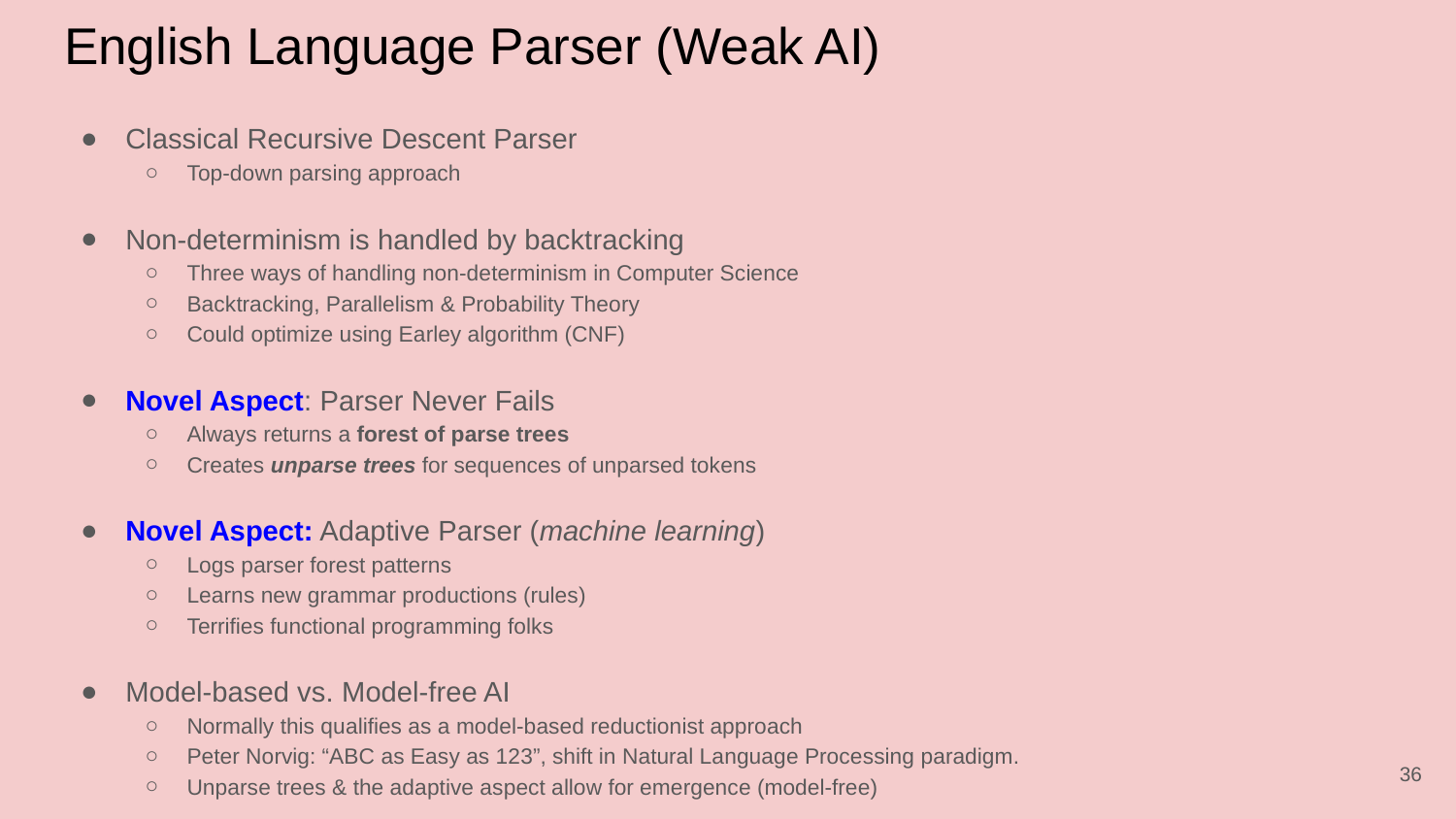

# English Language Parser (Weak AI)
Classical Recursive Descent Parser
Top-down parsing approach
Non-determinism is handled by backtracking
Three ways of handling non-determinism in Computer Science
Backtracking, Parallelism & Probability Theory
Could optimize using Earley algorithm (CNF)
Novel Aspect: Parser Never Fails
Always returns a forest of parse trees
Creates unparse trees for sequences of unparsed tokens
Novel Aspect: Adaptive Parser (machine learning)
Logs parser forest patterns
Learns new grammar productions (rules)
Terrifies functional programming folks
Model-based vs. Model-free AI
Normally this qualifies as a model-based reductionist approach
Peter Norvig: “ABC as Easy as 123”, shift in Natural Language Processing paradigm.
Unparse trees & the adaptive aspect allow for emergence (model-free)
36